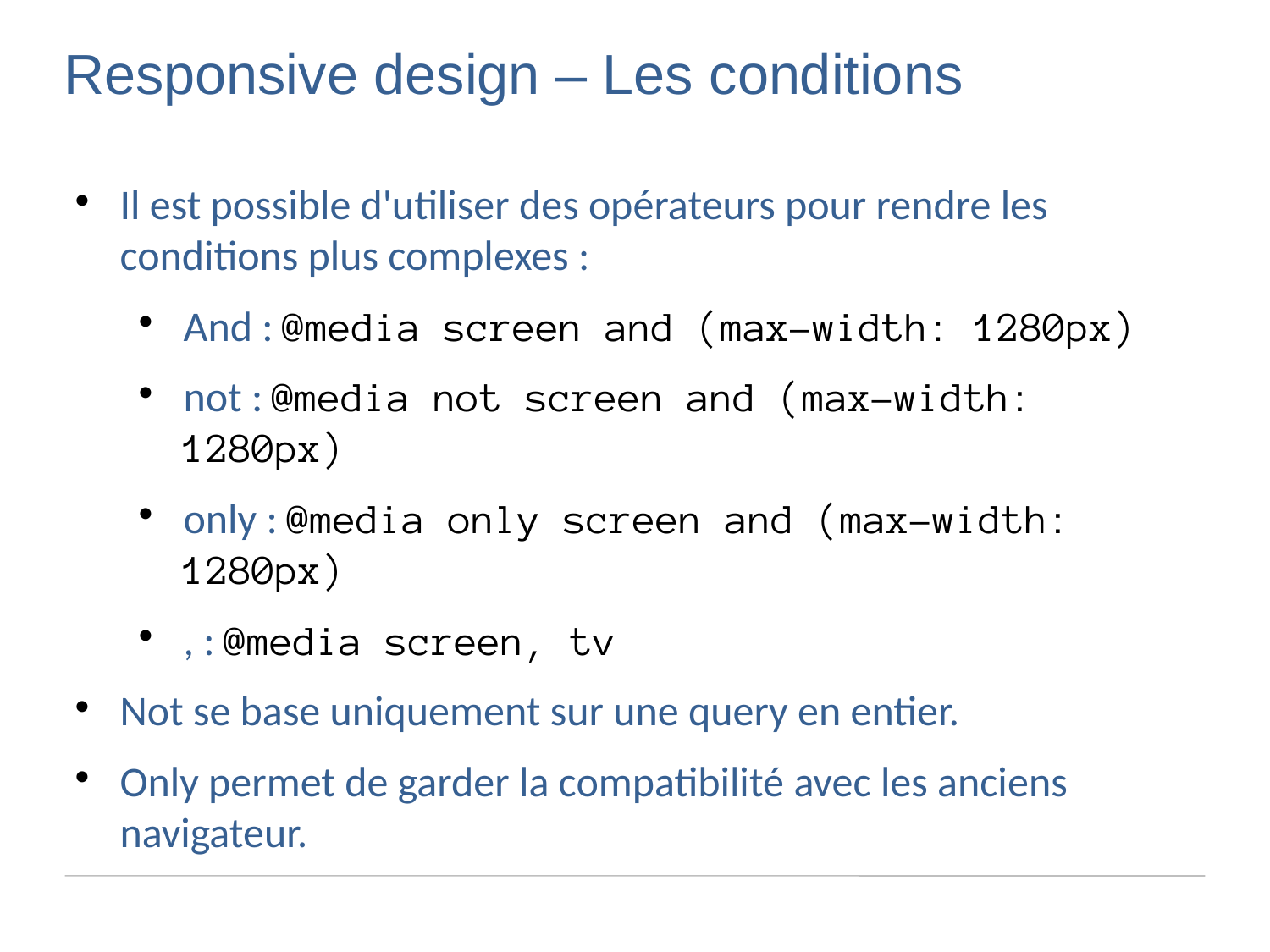

Responsive design – Les conditions
Il est possible d'utiliser des opérateurs pour rendre les conditions plus complexes :
And : @media screen and (max-width: 1280px)
not : @media not screen and (max-width: 1280px)
only : @media only screen and (max-width: 1280px)
, : @media screen, tv
Not se base uniquement sur une query en entier.
Only permet de garder la compatibilité avec les anciens navigateur.

Axe principal : vertical, axe secondaire : horizontal